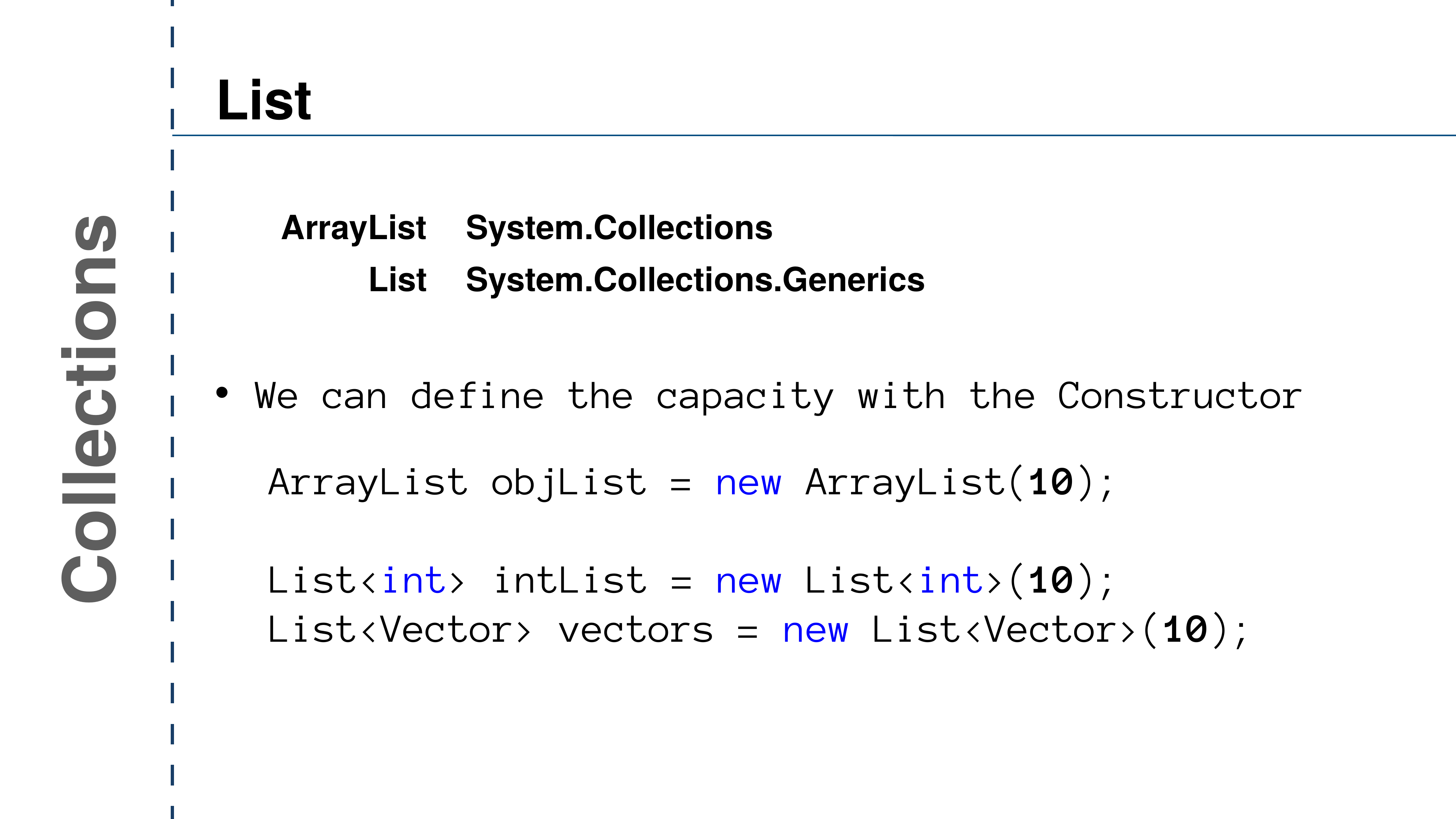

List

ArrayList
System.Collections
List
System.Collections.Generics
We can define the capacity with the Constructor
Collections
ArrayList objList = new ArrayList(10);

List<int> intList = new List<int>(10);
List<Vector> vectors = new List<Vector>(10);